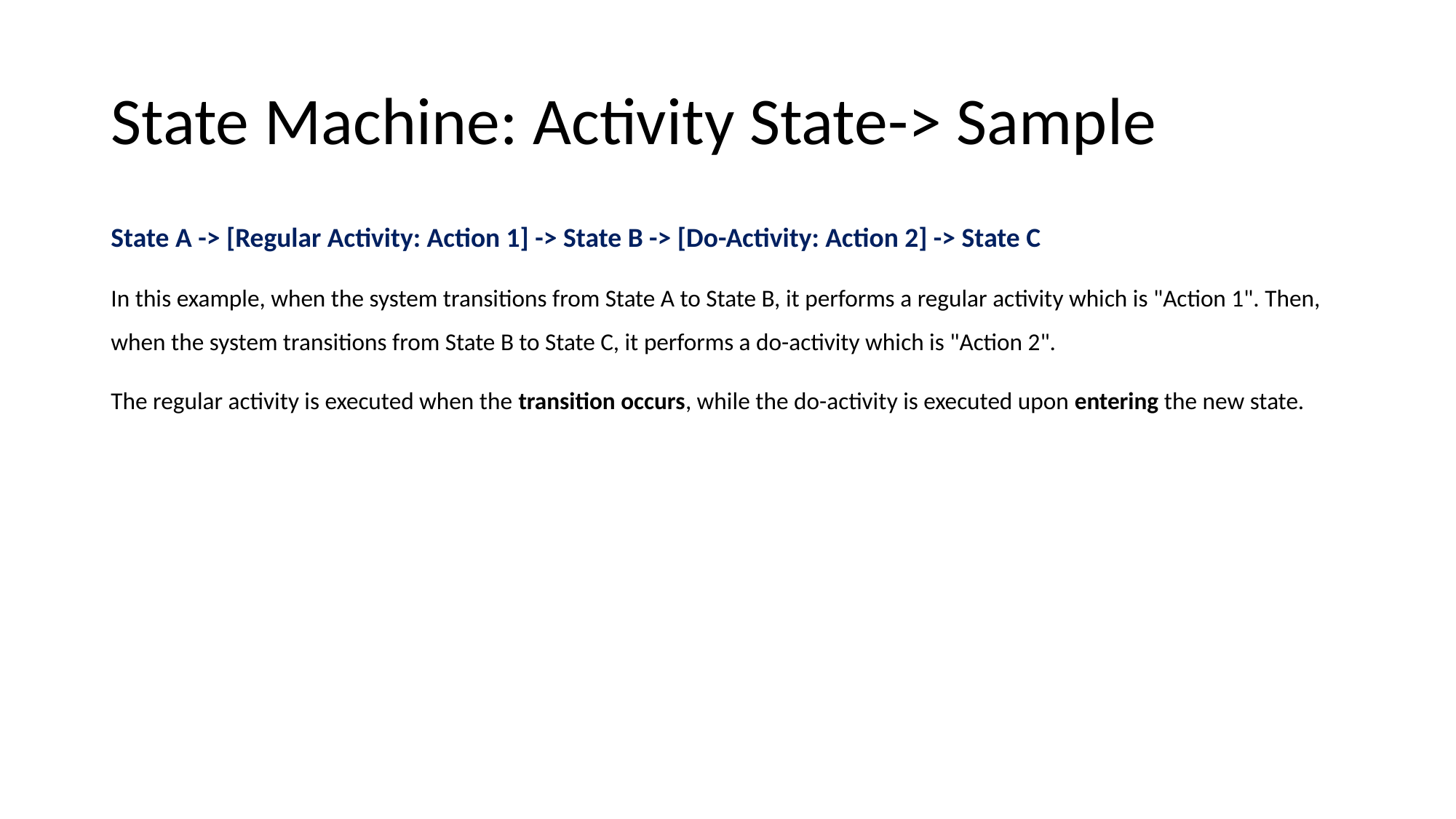

# State Machine: Activity State-> Sample
State A -> [Regular Activity: Action 1] -> State B -> [Do-Activity: Action 2] -> State C
In this example, when the system transitions from State A to State B, it performs a regular activity which is "Action 1". Then, when the system transitions from State B to State C, it performs a do-activity which is "Action 2".
The regular activity is executed when the transition occurs, while the do-activity is executed upon entering the new state.